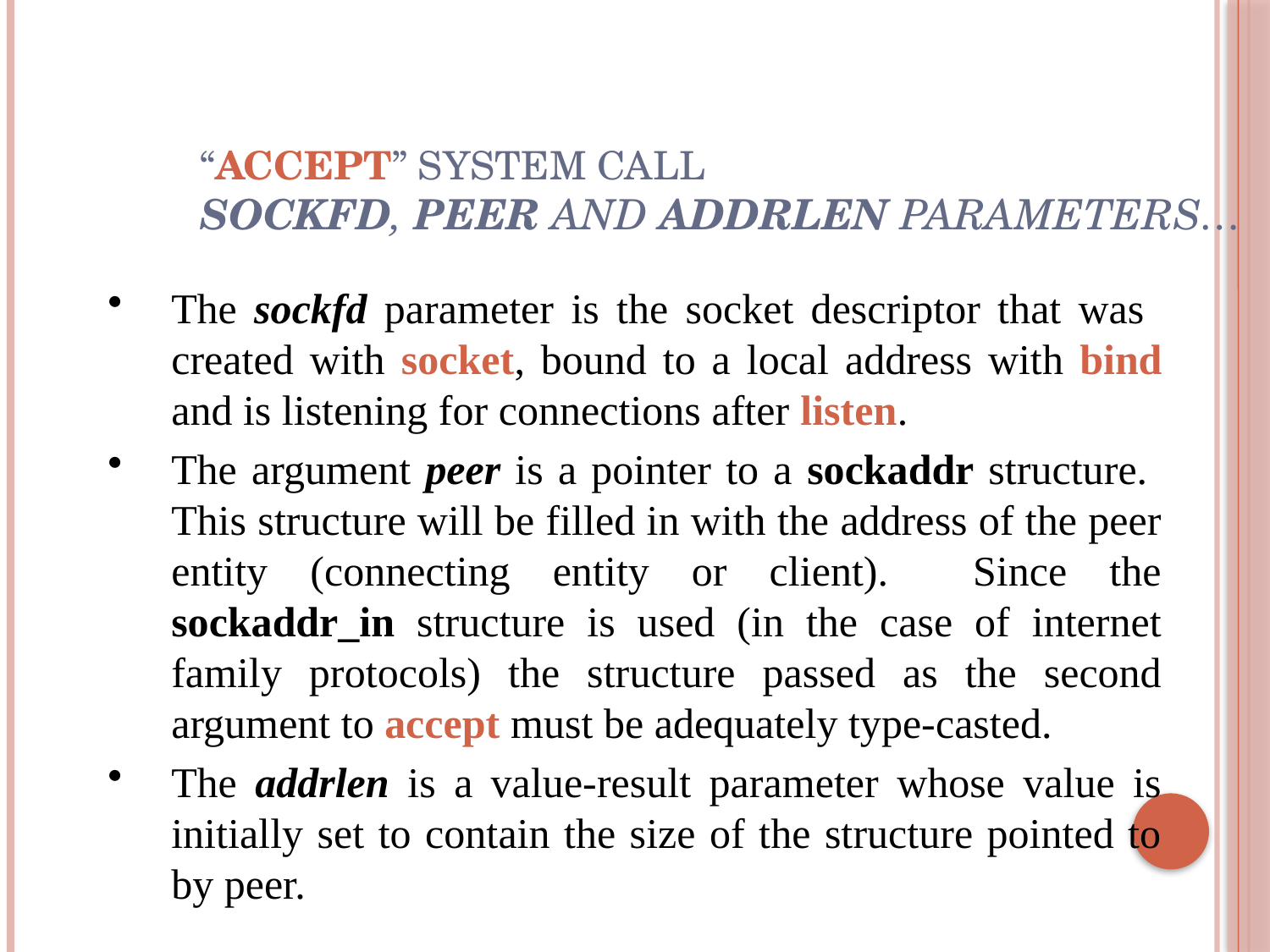

“accept” System Call
sockfd, peer and addrlen parameters…
The sockfd parameter is the socket descriptor that was  created with socket, bound to a local address with bind and is listening for connections after listen.
The argument peer is a pointer to a sockaddr structure.  This structure will be filled in with the address of the peer entity (connecting entity or client).  Since the sockaddr_in structure is used (in the case of internet family protocols) the structure passed as the second argument to accept must be adequately type-casted.
The addrlen is a value-result parameter whose value is initially set to contain the size of the structure pointed to by peer.